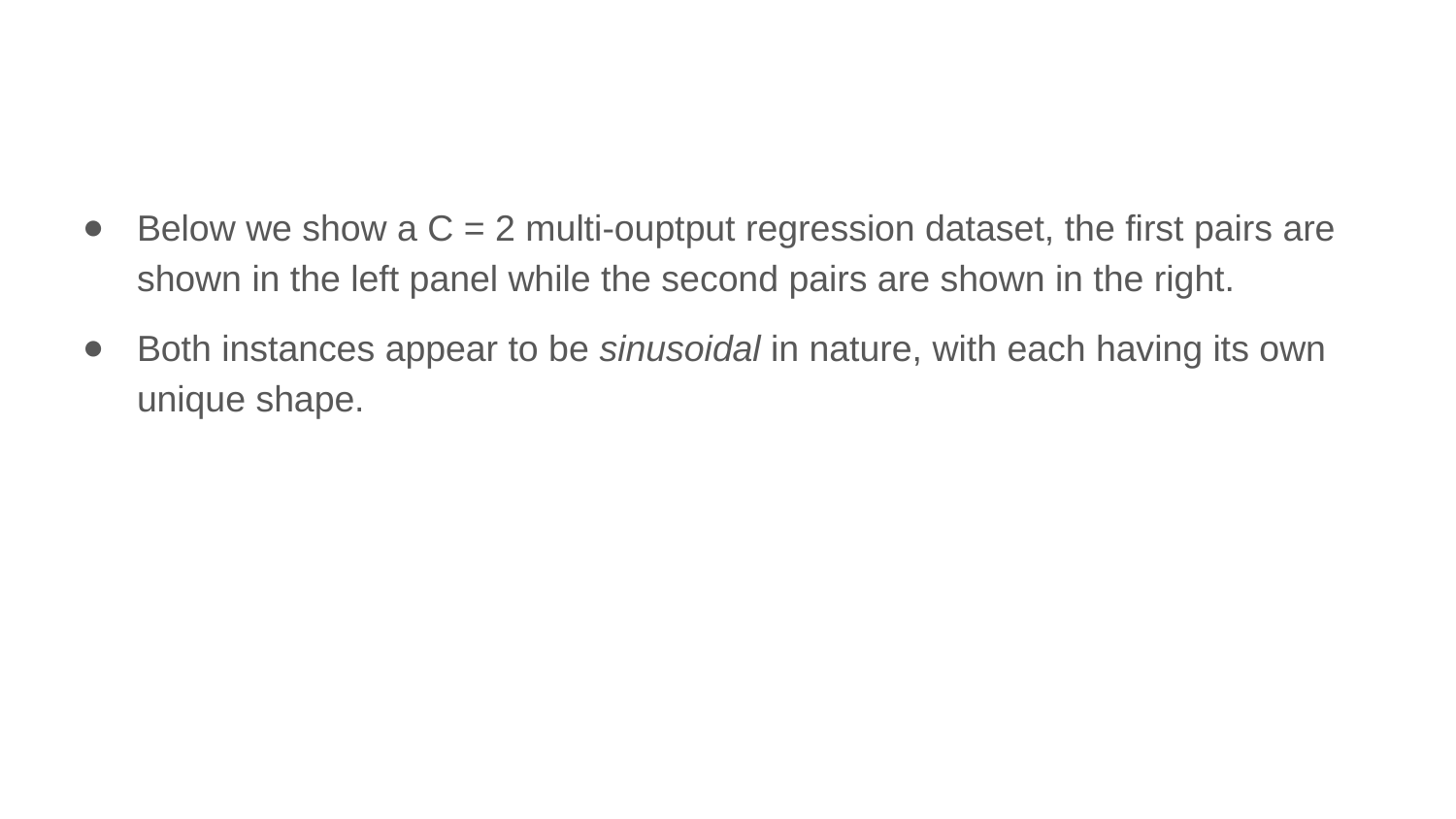

Below we show a C = 2 multi-ouptput regression dataset, the first pairs are shown in the left panel while the second pairs are shown in the right.
Both instances appear to be sinusoidal in nature, with each having its own unique shape.